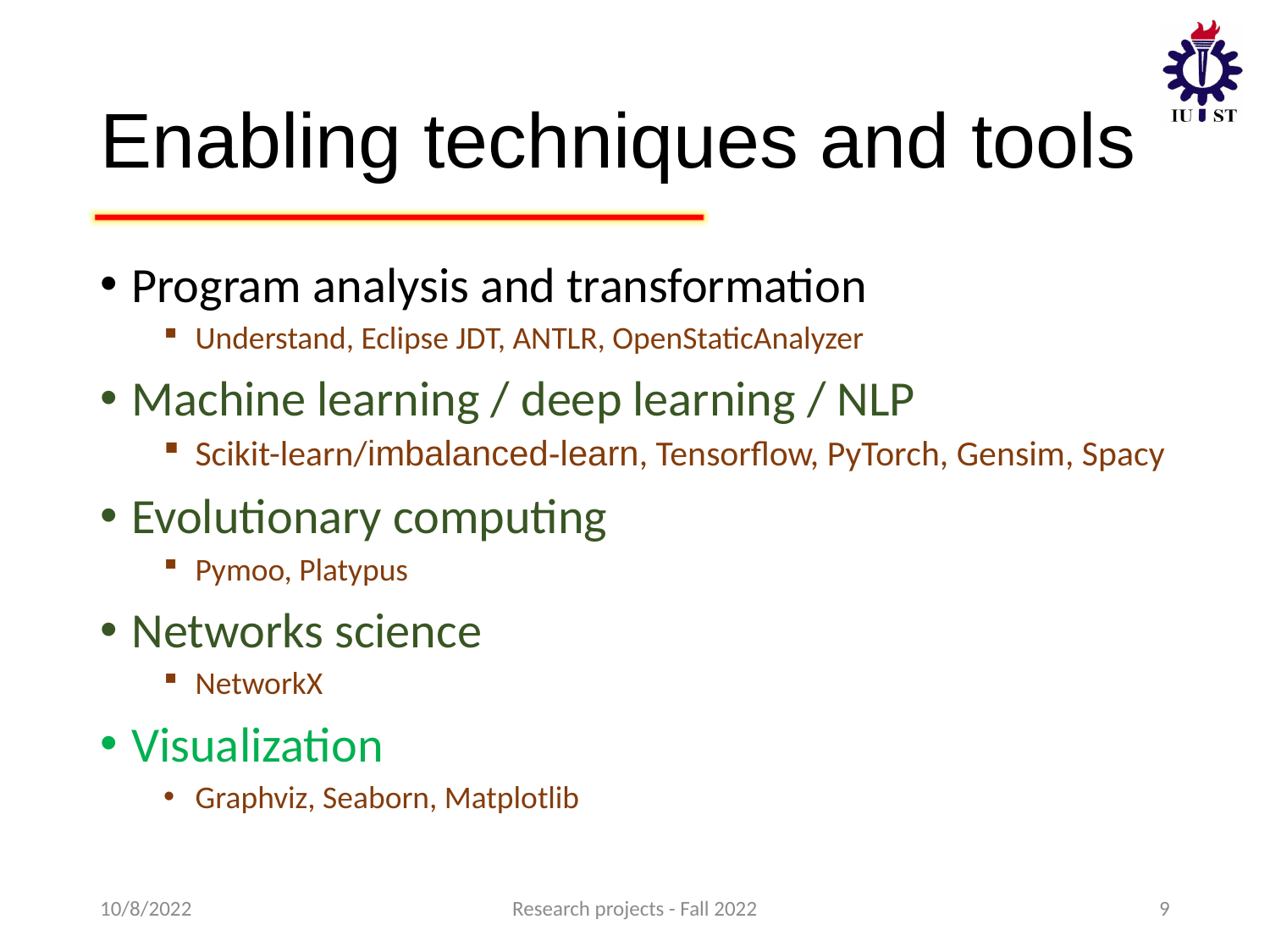

# Enabling techniques and tools
Program analysis and transformation
Understand, Eclipse JDT, ANTLR, OpenStaticAnalyzer
Machine learning / deep learning / NLP
Scikit-learn/imbalanced-learn, Tensorflow, PyTorch, Gensim, Spacy
Evolutionary computing
Pymoo, Platypus
Networks science
NetworkX
Visualization
Graphviz, Seaborn, Matplotlib
10/8/2022
Research projects - Fall 2022
9